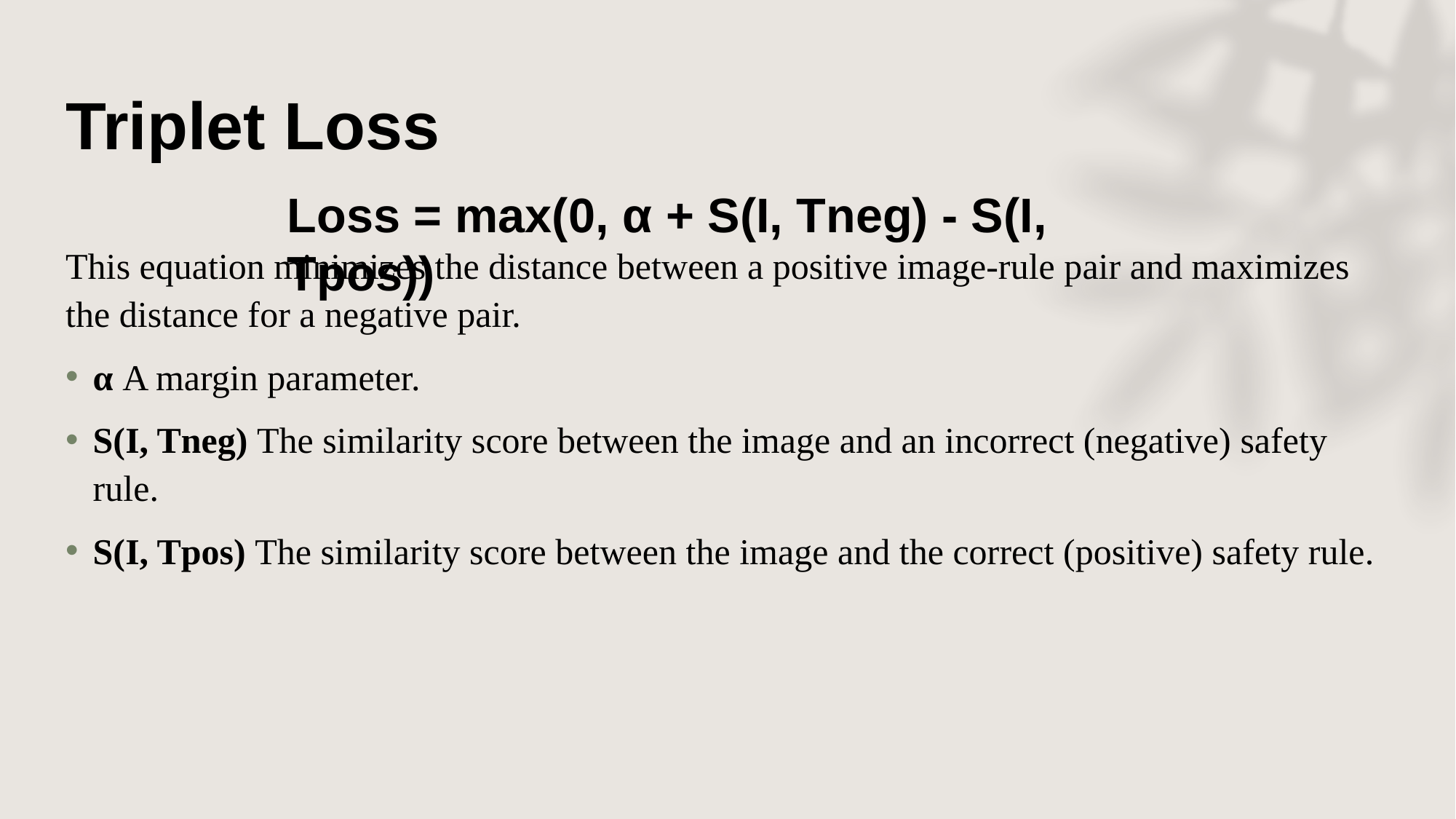

# Triplet Loss
Loss = max(0, α + S(I, Tneg) - S(I, Tpos))

This equation minimizes the distance between a positive image-rule pair and maximizes the distance for a negative pair.
α A margin parameter.
S(I, Tneg) The similarity score between the image and an incorrect (negative) safety rule.
S(I, Tpos) The similarity score between the image and the correct (positive) safety rule.